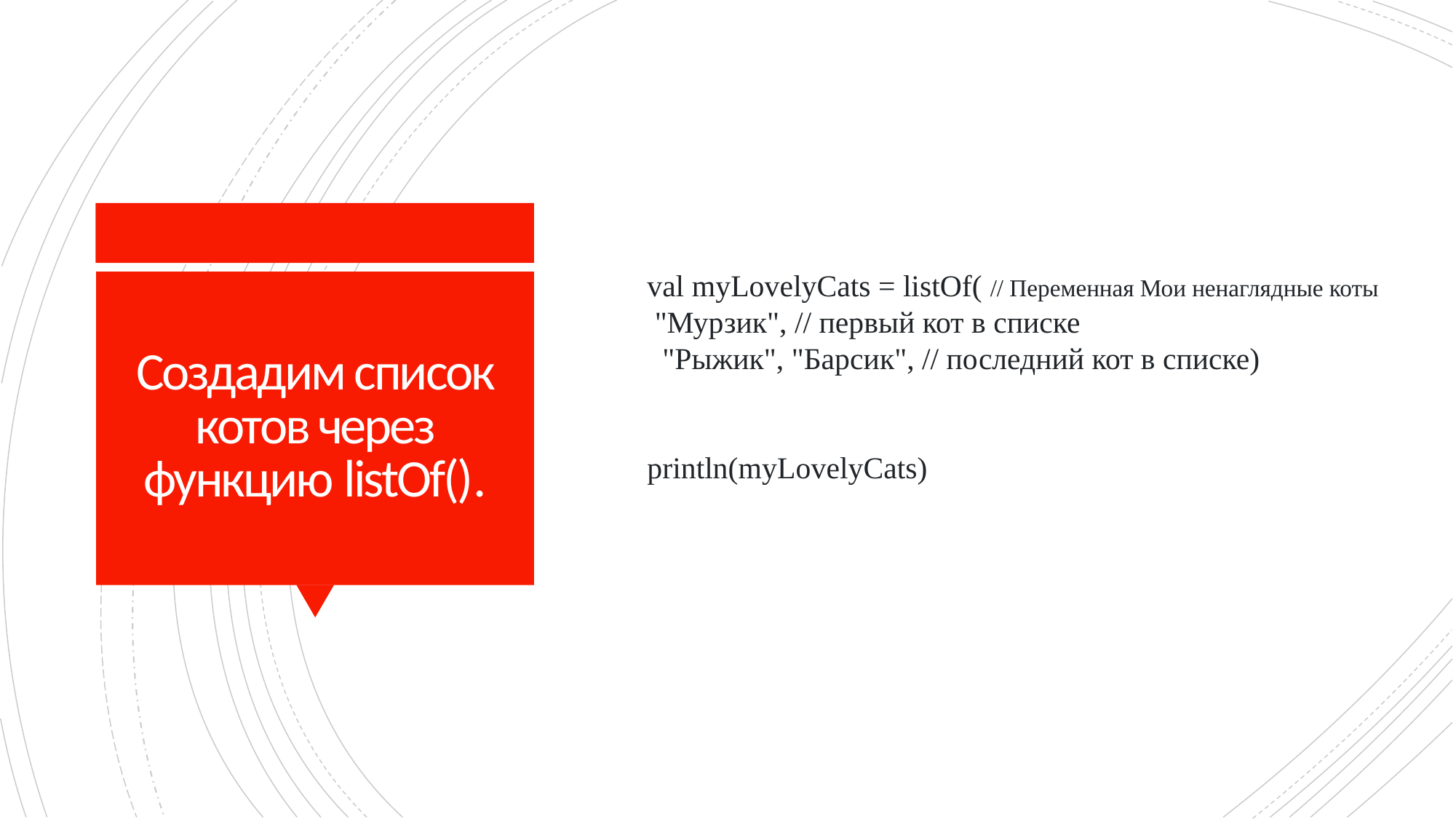

val myLovelyCats = listOf( // Переменная Мои ненаглядные коты
 "Мурзик", // первый кот в списке
  "Рыжик", "Барсик", // последний кот в списке)

println(myLovelyCats)
# Создадим список котов через функцию listOf().